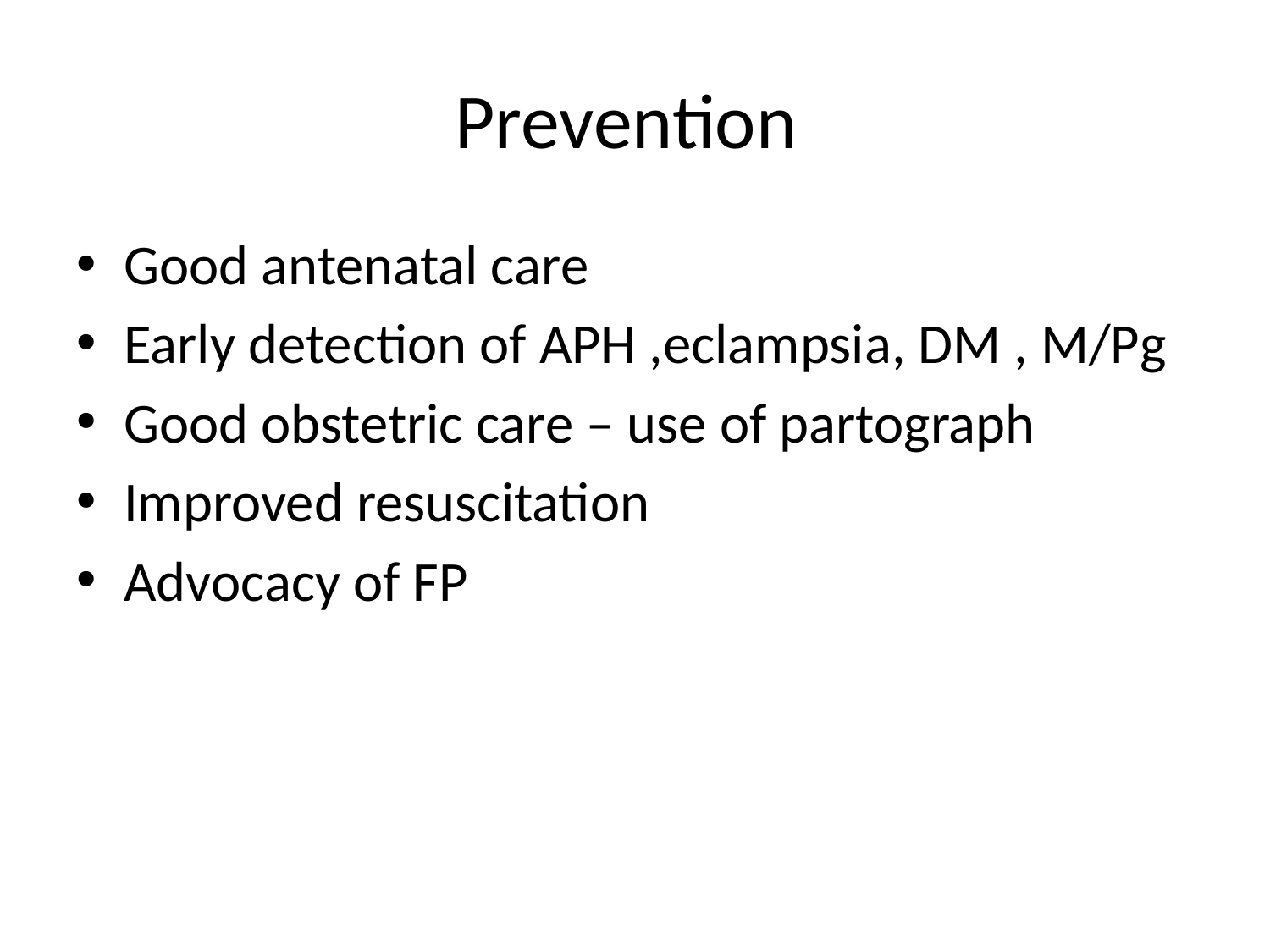

# Prevention
Good antenatal care
Early detection of APH ,eclampsia, DM , M/Pg
Good obstetric care – use of partograph
Improved resuscitation
Advocacy of FP